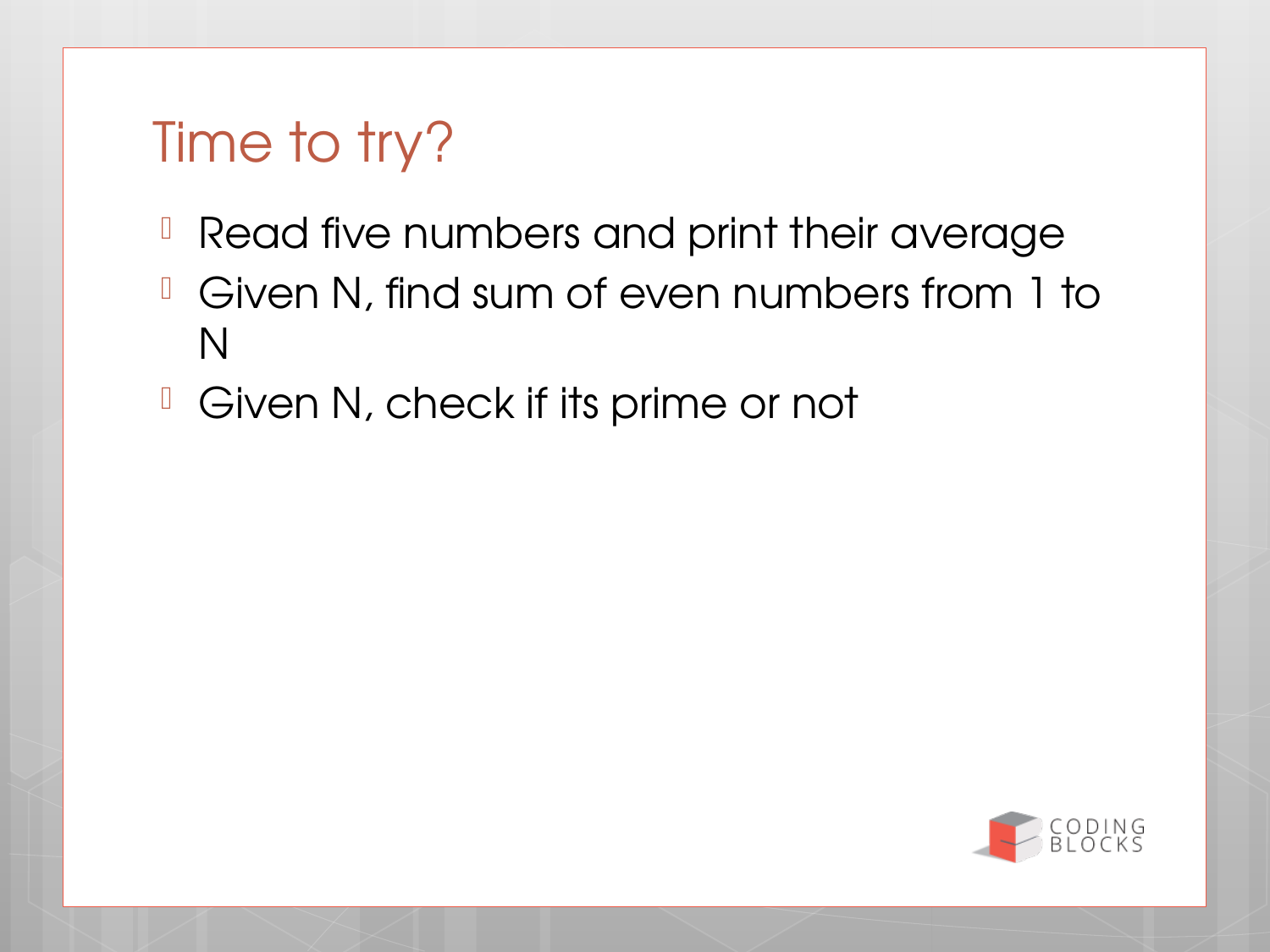

32
# Time to try?
Read five numbers and print their average
Given N, find sum of even numbers from 1 to N
Given N, check if its prime or not